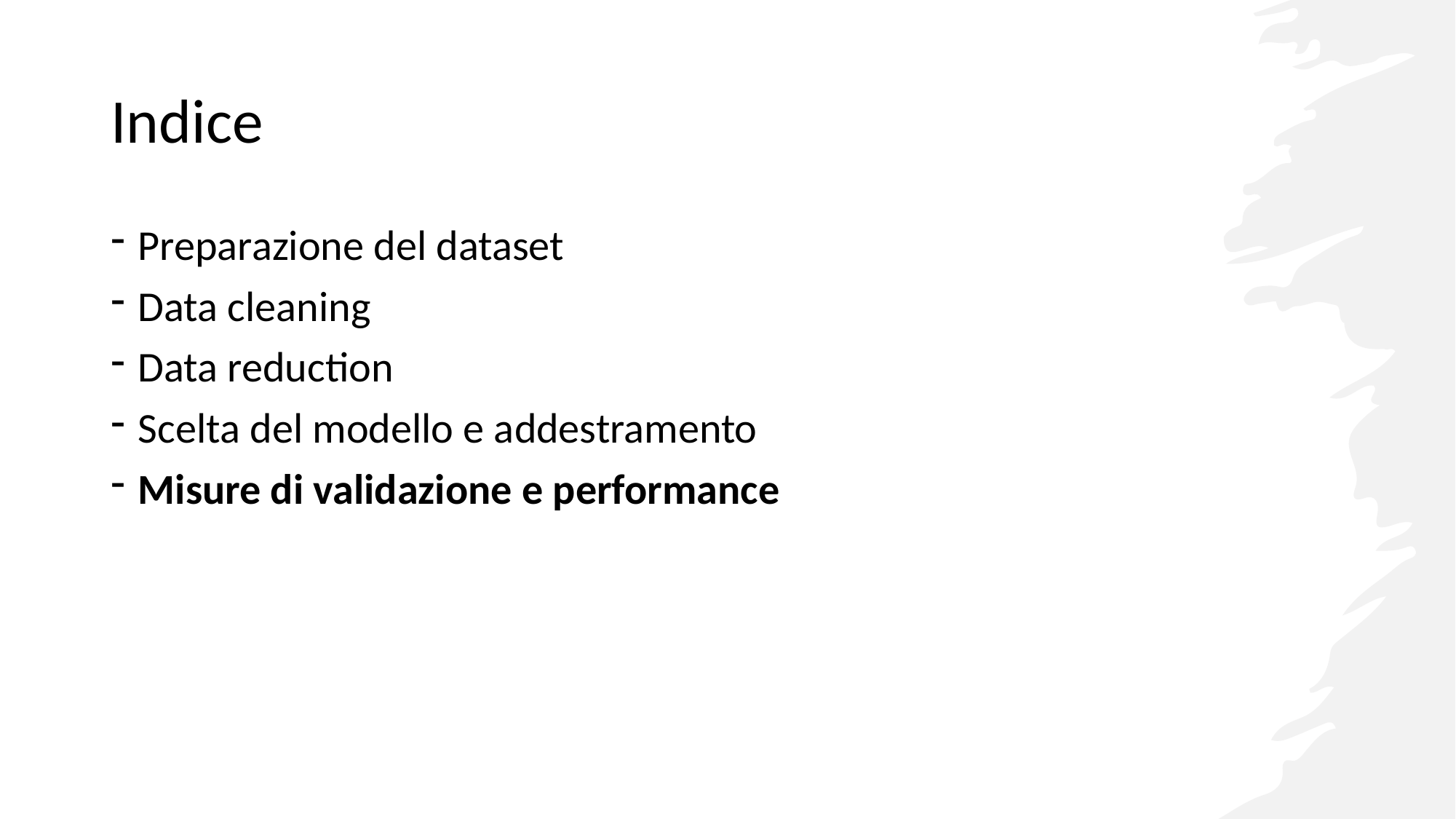

# Indice
Preparazione del dataset
Data cleaning
Data reduction
Scelta del modello e addestramento
Misure di validazione e performance